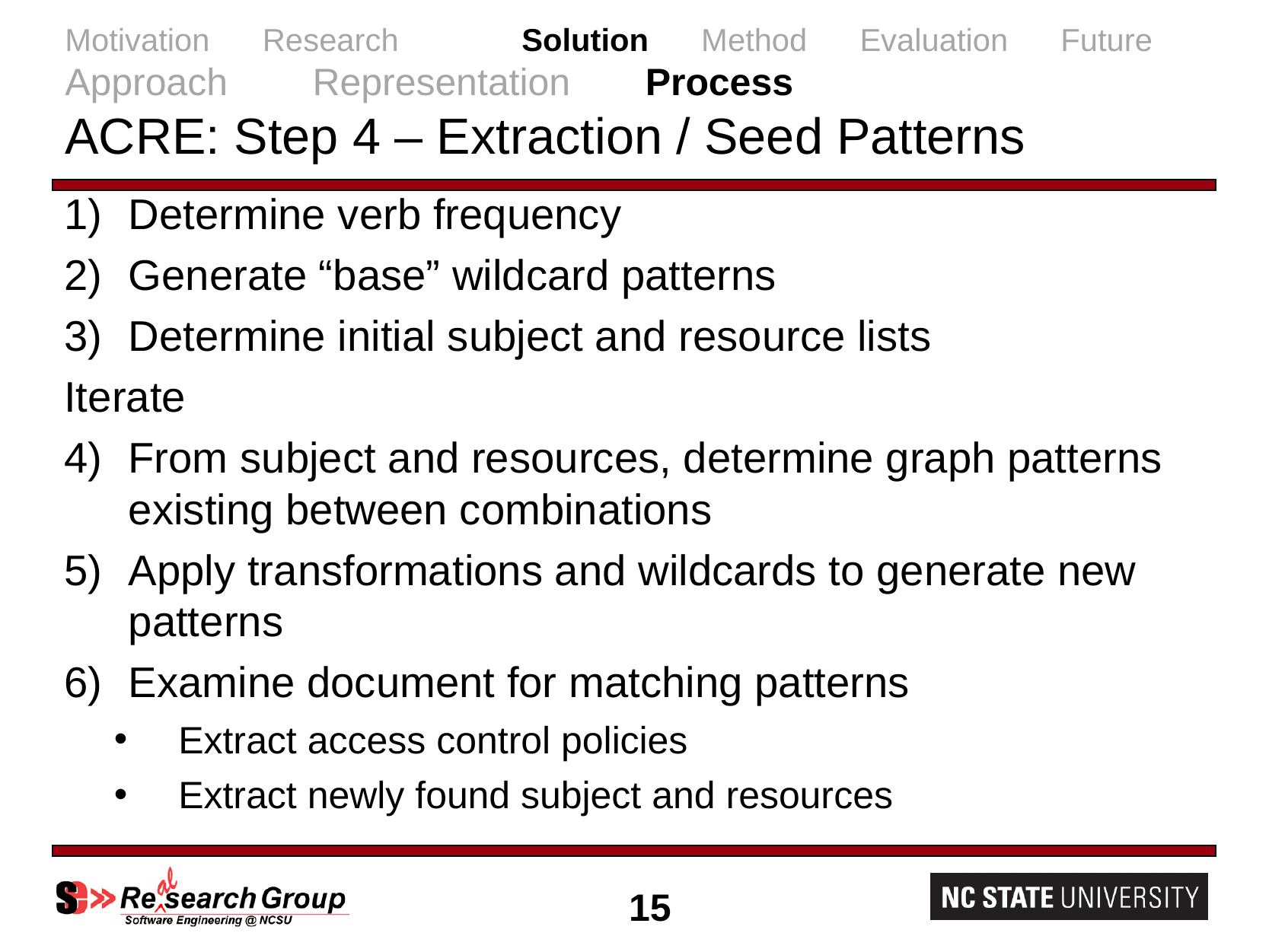

# Motivation      Research      	Solution      Method      Evaluation      Future Approach        Representation       Process ACRE: Step 4 – Extraction / Seed Patterns
Determine verb frequency
Generate “base” wildcard patterns
Determine initial subject and resource lists
Iterate
From subject and resources, determine graph patterns existing between combinations
Apply transformations and wildcards to generate new patterns
Examine document for matching patterns
Extract access control policies
Extract newly found subject and resources

15